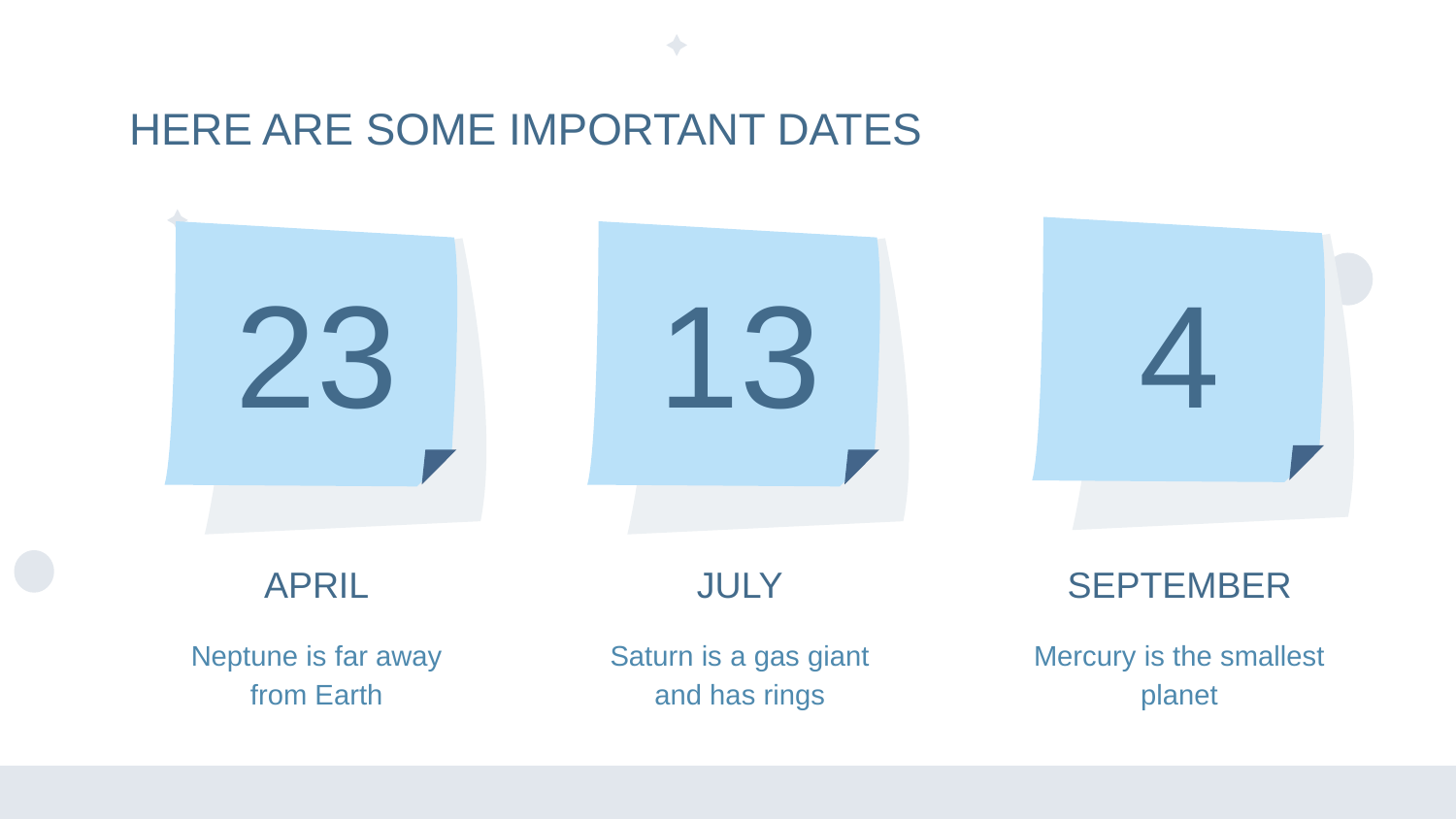

# HERE ARE SOME IMPORTANT DATES

23
13
4
APRIL
JULY

SEPTEMBER
Neptune is far away from Earth
Saturn is a gas giant and has rings
Mercury is the smallest planet